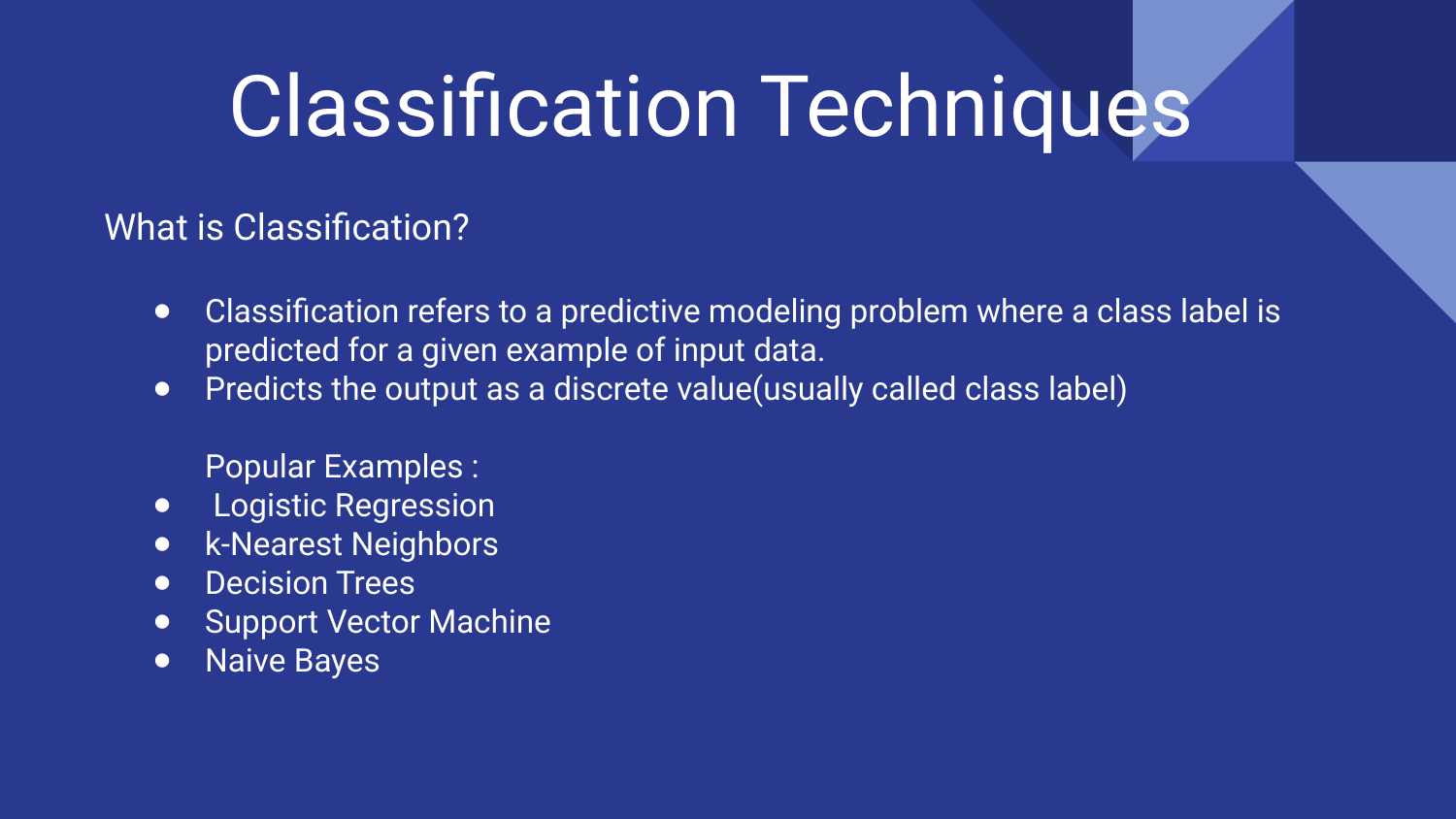

# Classification Techniques
What is Classification?
Classification refers to a predictive modeling problem where a class label is predicted for a given example of input data.
Predicts the output as a discrete value(usually called class label)

Popular Examples :
 Logistic Regression
k-Nearest Neighbors
Decision Trees
Support Vector Machine
Naive Bayes